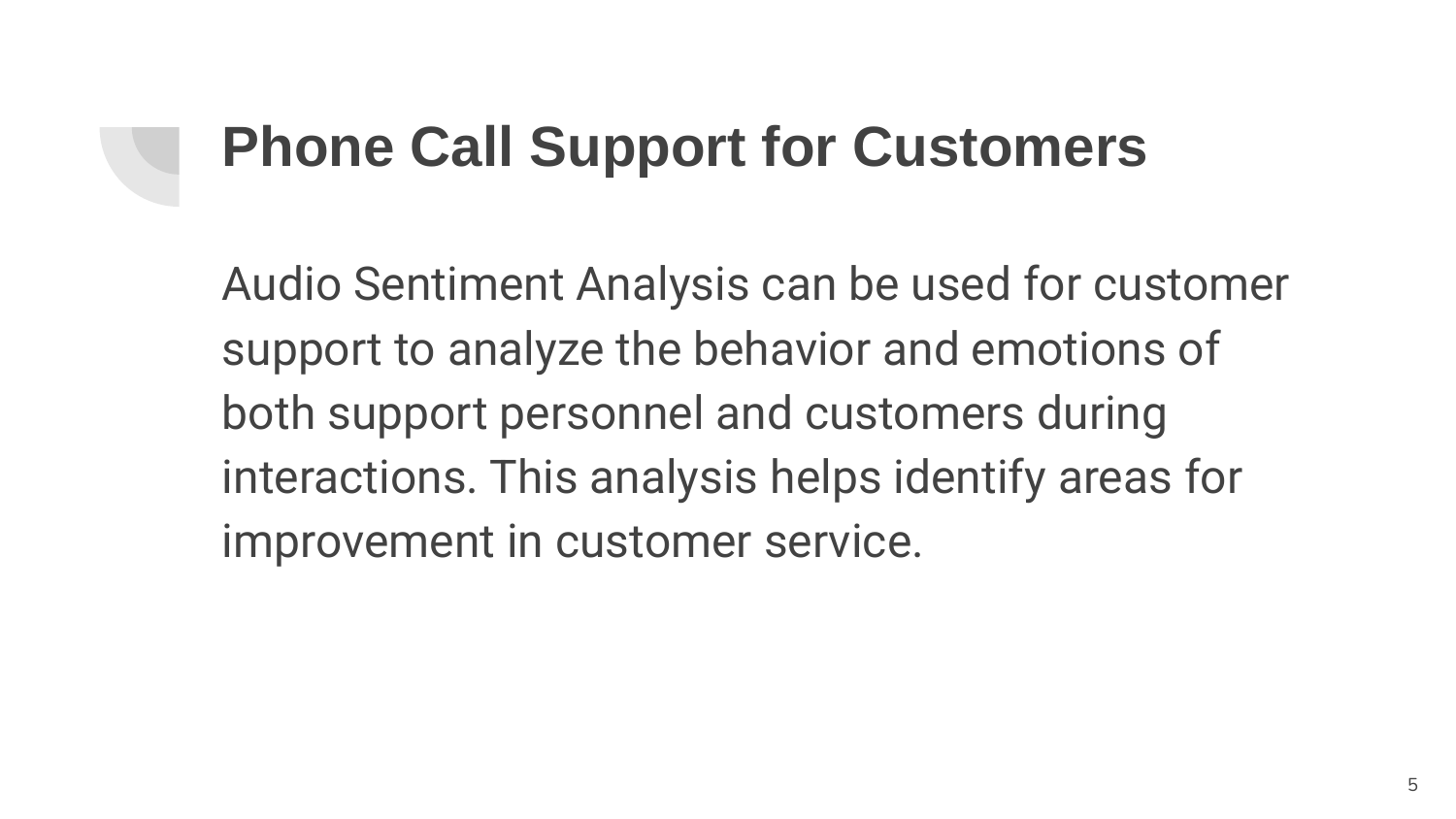

# Phone Call Support for Customers
Audio Sentiment Analysis can be used for customer support to analyze the behavior and emotions of both support personnel and customers during interactions. This analysis helps identify areas for improvement in customer service.
5